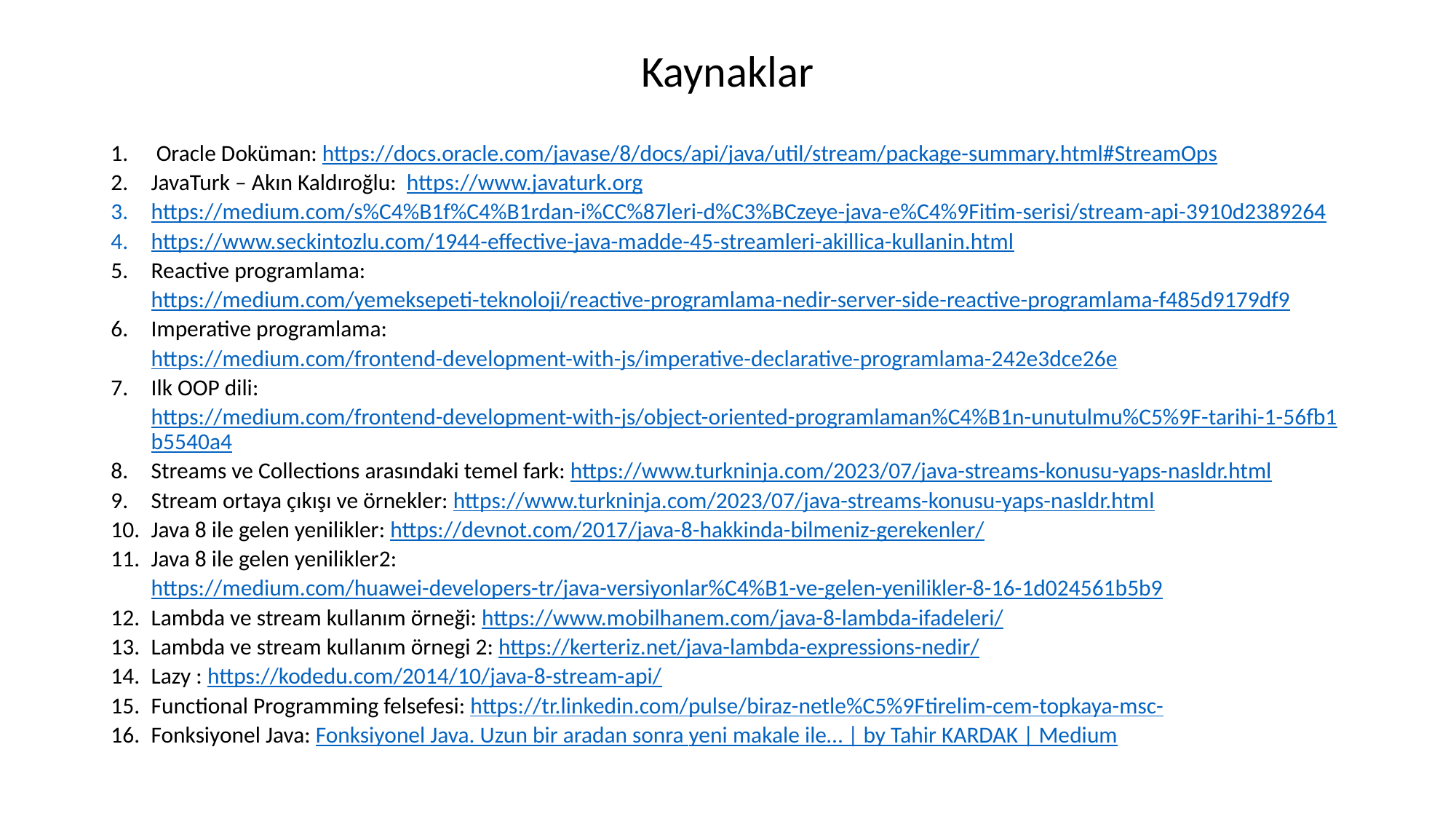

# Kaynaklar
 Oracle Doküman: https://docs.oracle.com/javase/8/docs/api/java/util/stream/package-summary.html#StreamOps
JavaTurk – Akın Kaldıroğlu:  https://www.javaturk.org
https://medium.com/s%C4%B1f%C4%B1rdan-i%CC%87leri-d%C3%BCzeye-java-e%C4%9Fitim-serisi/stream-api-3910d2389264
https://www.seckintozlu.com/1944-effective-java-madde-45-streamleri-akillica-kullanin.html
Reactive programlama: https://medium.com/yemeksepeti-teknoloji/reactive-programlama-nedir-server-side-reactive-programlama-f485d9179df9
Imperative programlama: https://medium.com/frontend-development-with-js/imperative-declarative-programlama-242e3dce26e
Ilk OOP dili: https://medium.com/frontend-development-with-js/object-oriented-programlaman%C4%B1n-unutulmu%C5%9F-tarihi-1-56fb1b5540a4
Streams ve Collections arasındaki temel fark: https://www.turkninja.com/2023/07/java-streams-konusu-yaps-nasldr.html
Stream ortaya çıkışı ve örnekler: https://www.turkninja.com/2023/07/java-streams-konusu-yaps-nasldr.html
Java 8 ile gelen yenilikler: https://devnot.com/2017/java-8-hakkinda-bilmeniz-gerekenler/
Java 8 ile gelen yenilikler2: https://medium.com/huawei-developers-tr/java-versiyonlar%C4%B1-ve-gelen-yenilikler-8-16-1d024561b5b9
Lambda ve stream kullanım örneği: https://www.mobilhanem.com/java-8-lambda-ifadeleri/
Lambda ve stream kullanım örnegi 2: https://kerteriz.net/java-lambda-expressions-nedir/
Lazy : https://kodedu.com/2014/10/java-8-stream-api/
Functional Programming felsefesi: https://tr.linkedin.com/pulse/biraz-netle%C5%9Ftirelim-cem-topkaya-msc-
Fonksiyonel Java: Fonksiyonel Java. Uzun bir aradan sonra yeni makale ile… | by Tahir KARDAK | Medium